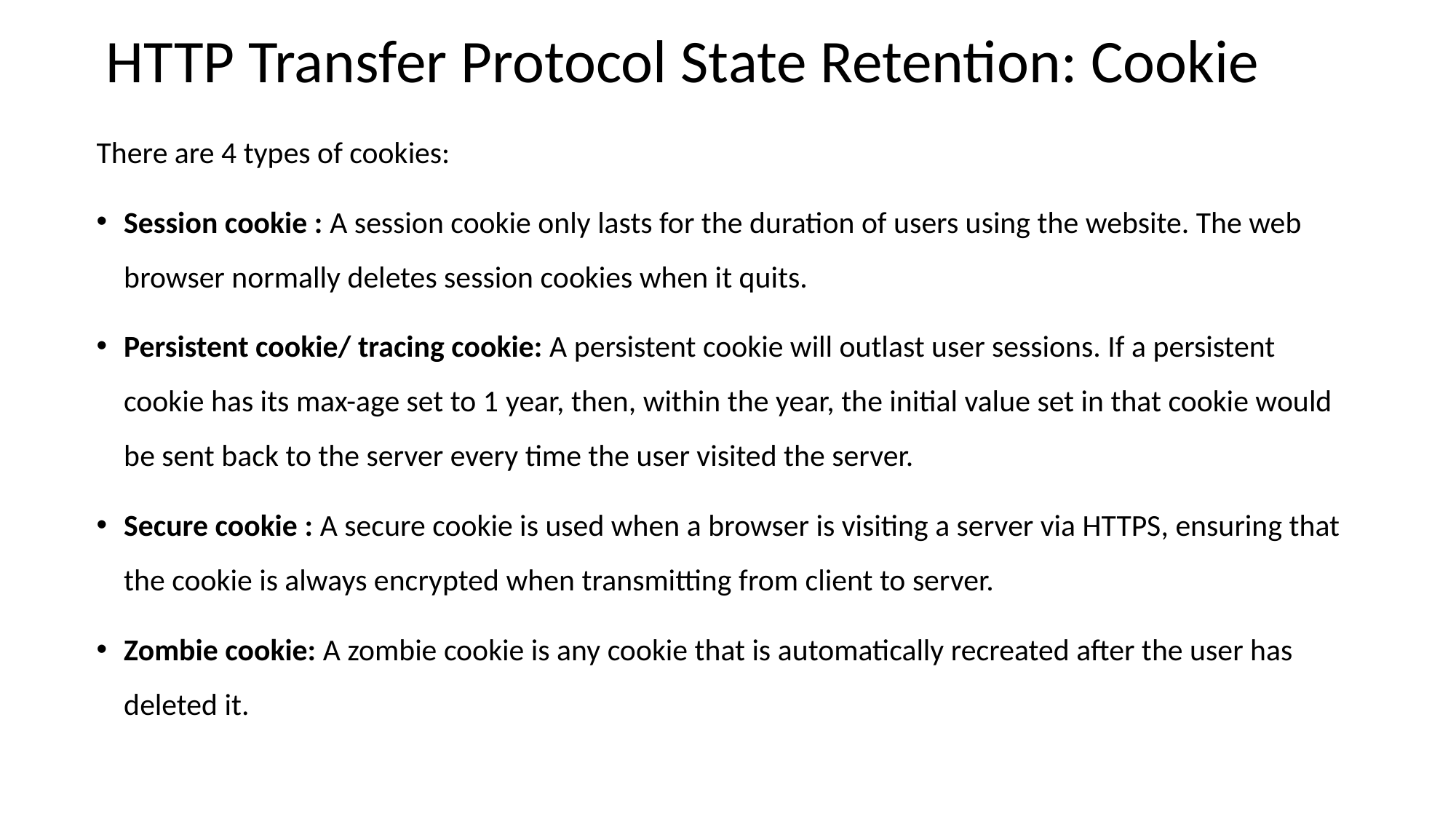

# HTTP Transfer Protocol State Retention: Cookie
There are 4 types of cookies:
Session cookie : A session cookie only lasts for the duration of users using the website. The web browser normally deletes session cookies when it quits.
Persistent cookie/ tracing cookie: A persistent cookie will outlast user sessions. If a persistent cookie has its max-age set to 1 year, then, within the year, the initial value set in that cookie would be sent back to the server every time the user visited the server.
Secure cookie : A secure cookie is used when a browser is visiting a server via HTTPS, ensuring that the cookie is always encrypted when transmitting from client to server.
Zombie cookie: A zombie cookie is any cookie that is automatically recreated after the user has deleted it.